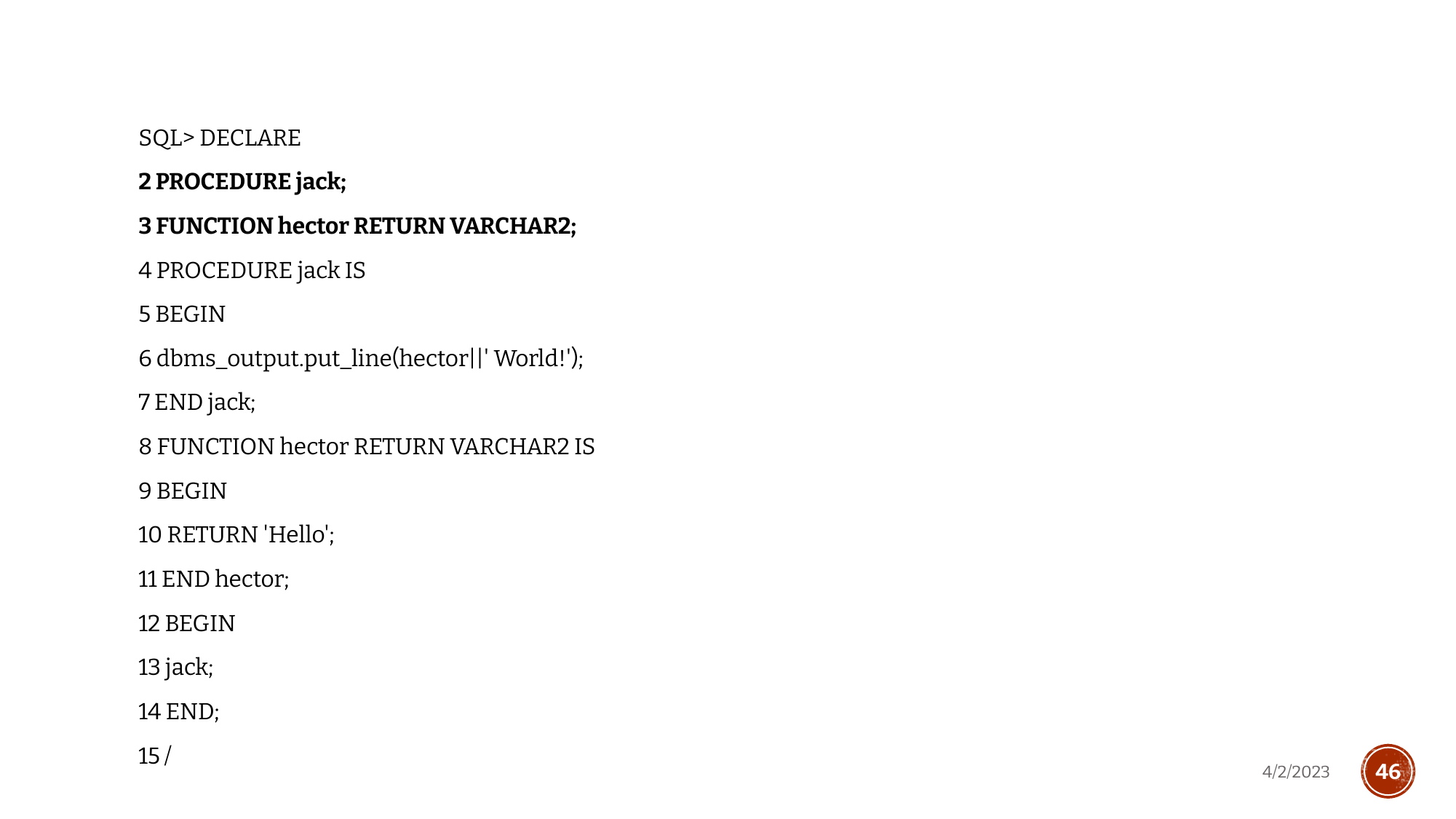

SQL> DECLARE
2 PROCEDURE jack;
3 FUNCTION hector RETURN VARCHAR2;
4 PROCEDURE jack IS
5 BEGIN
6 dbms_output.put_line(hector||' World!');
7 END jack;
8 FUNCTION hector RETURN VARCHAR2 IS
9 BEGIN
10 RETURN 'Hello';
11 END hector;
12 BEGIN
13 jack;
14 END;
15 /

4/2/2023
46